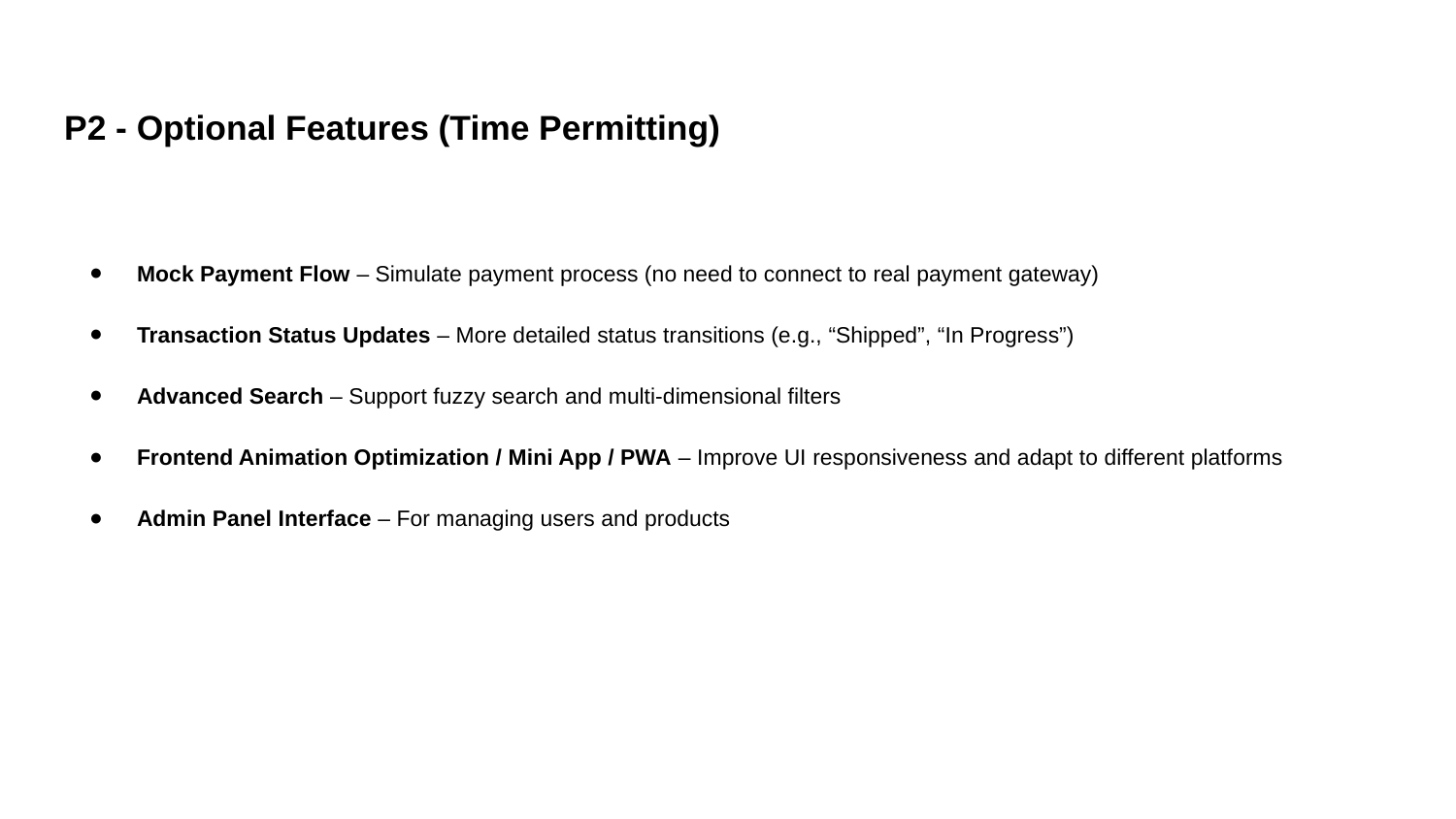

P2 - Optional Features (Time Permitting)

Mock Payment Flow – Simulate payment process (no need to connect to real payment gateway)
Transaction Status Updates – More detailed status transitions (e.g., “Shipped”, “In Progress”)
Advanced Search – Support fuzzy search and multi-dimensional filters
Frontend Animation Optimization / Mini App / PWA – Improve UI responsiveness and adapt to different platforms
Admin Panel Interface – For managing users and products